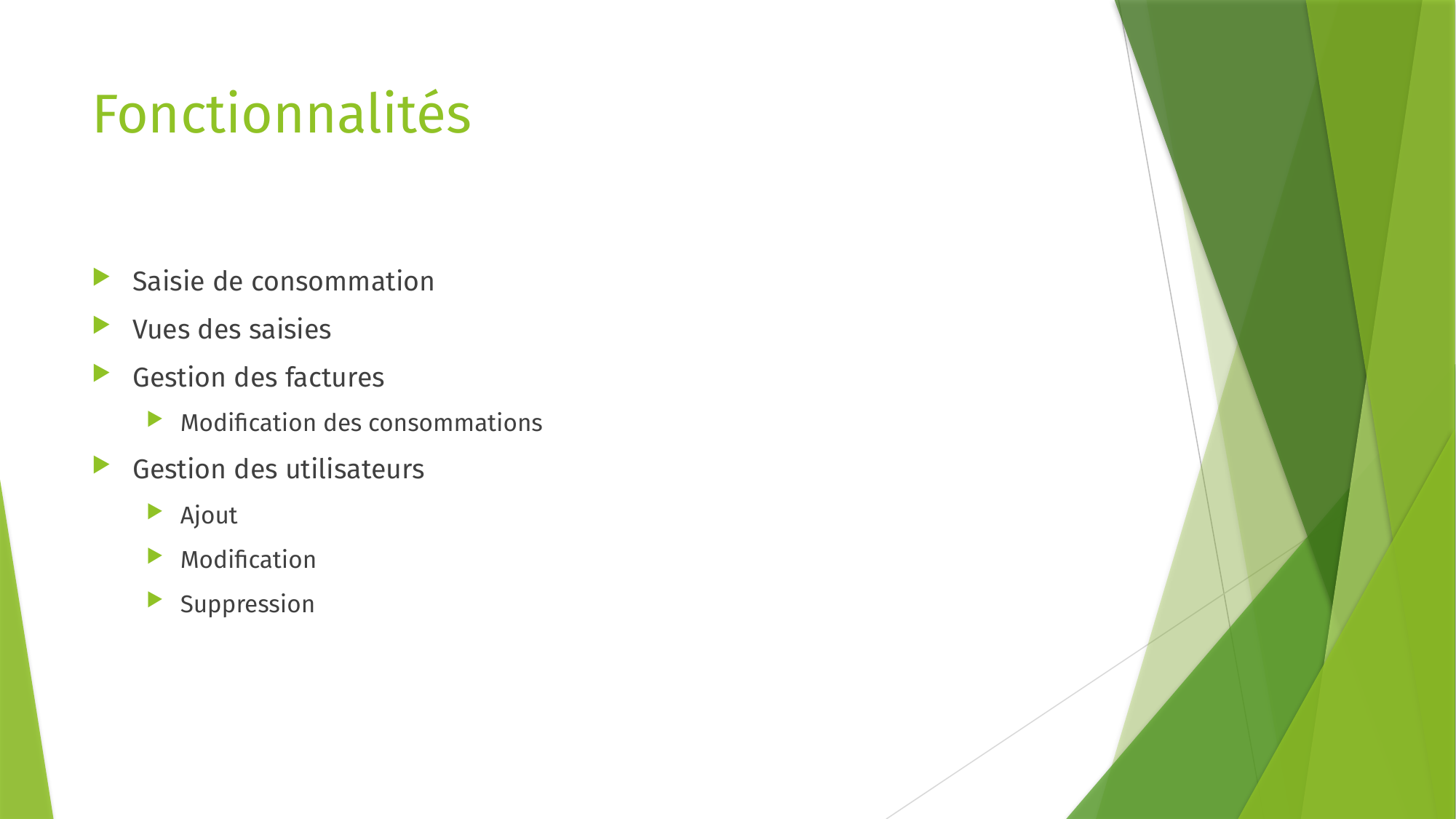

# Fonctionnalités
Saisie de consommation
Vues des saisies
Gestion des factures
Modification des consommations
Gestion des utilisateurs
Ajout
Modification
Suppression